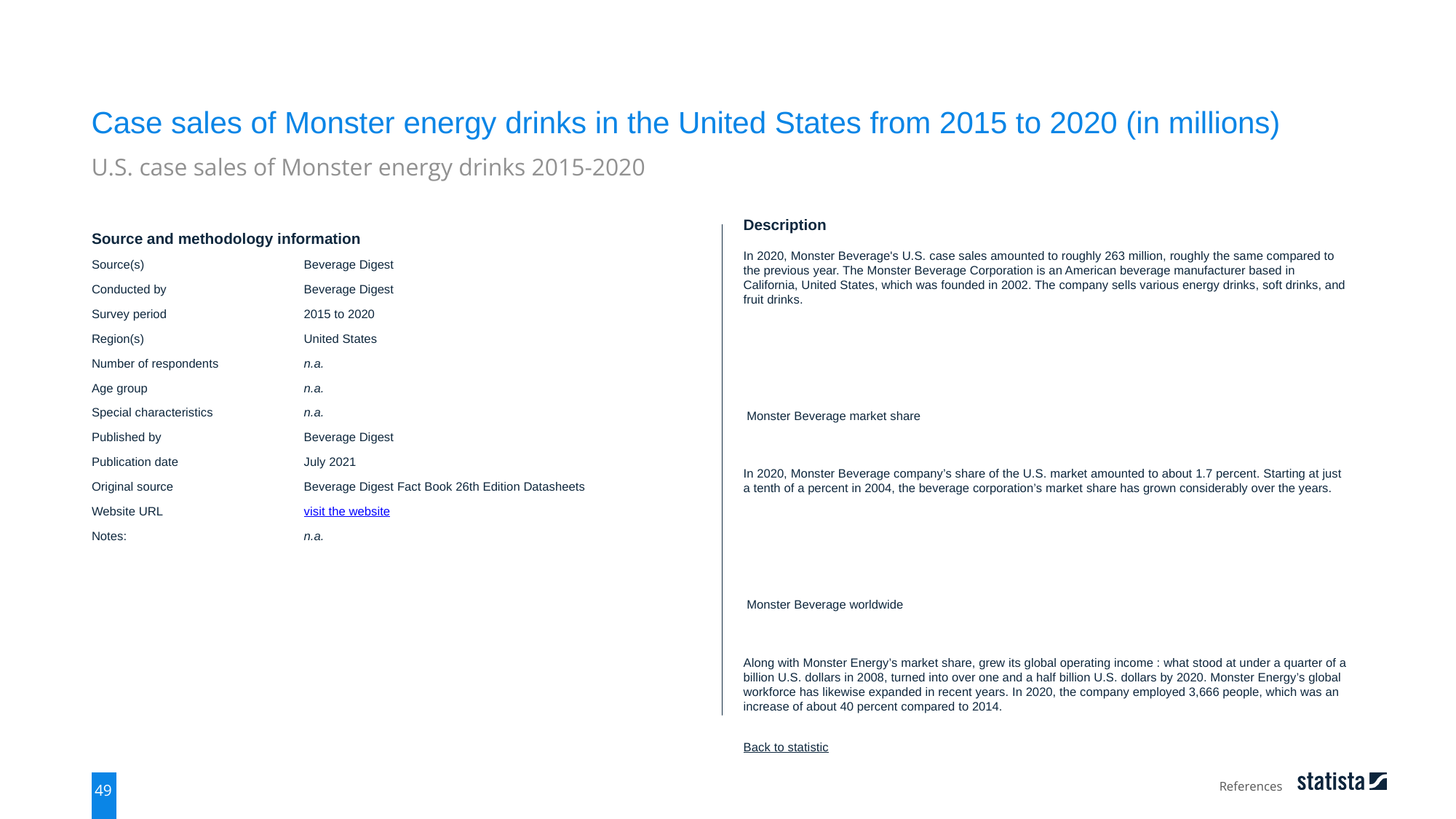

Case sales of Monster energy drinks in the United States from 2015 to 2020 (in millions)
U.S. case sales of Monster energy drinks 2015-2020
| Source and methodology information |  |
| --- | --- |
| Source(s) | Beverage Digest |
| Conducted by | Beverage Digest |
| Survey period | 2015 to 2020 |
| Region(s) | United States |
| Number of respondents | n.a. |
| Age group | n.a. |
| Special characteristics | n.a. |
| Published by | Beverage Digest |
| Publication date | July 2021 |
| Original source | Beverage Digest Fact Book 26th Edition Datasheets |
| Website URL | visit the website |
| Notes: | n.a. |

Description

In 2020, Monster Beverage's U.S. case sales amounted to roughly 263 million, roughly the same compared to the previous year. The Monster Beverage Corporation is an American beverage manufacturer based in California, United States, which was founded in 2002. The company sells various energy drinks, soft drinks, and fruit drinks.

 Monster Beverage market share

In 2020, Monster Beverage company’s share of the U.S. market amounted to about 1.7 percent. Starting at just a tenth of a percent in 2004, the beverage corporation’s market share has grown considerably over the years.

 Monster Beverage worldwide

Along with Monster Energy’s market share, grew its global operating income : what stood at under a quarter of a billion U.S. dollars in 2008, turned into over one and a half billion U.S. dollars by 2020. Monster Energy’s global workforce has likewise expanded in recent years. In 2020, the company employed 3,666 people, which was an increase of about 40 percent compared to 2014.
Back to statistic
References

49